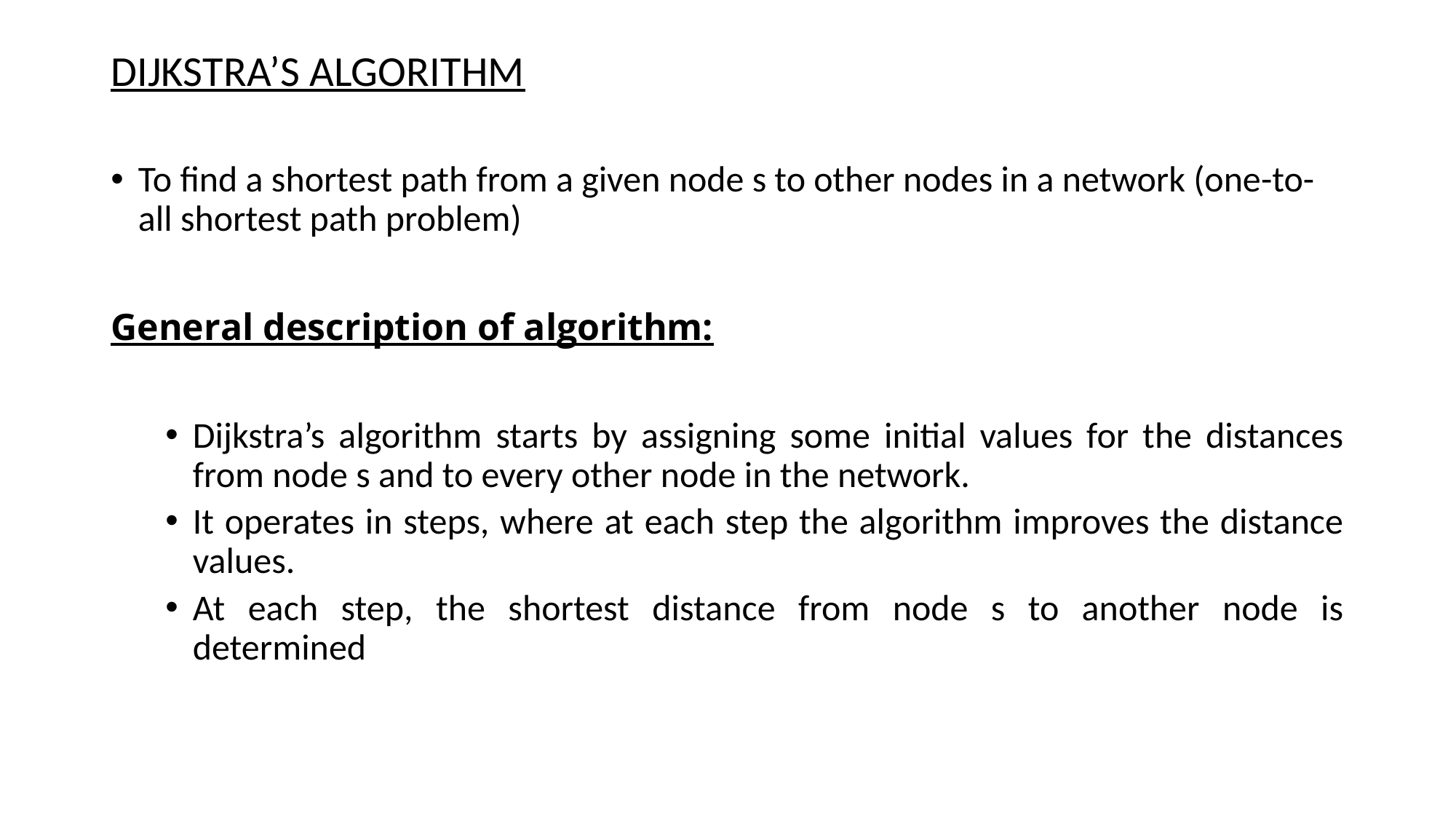

# DIJKSTRA’S ALGORITHM
To find a shortest path from a given node s to other nodes in a network (one-to-all shortest path problem)

General description of algorithm:

Dijkstra’s algorithm starts by assigning some initial values for the distances from node s and to every other node in the network.
It operates in steps, where at each step the algorithm improves the distance values.
At each step, the shortest distance from node s to another node is determined